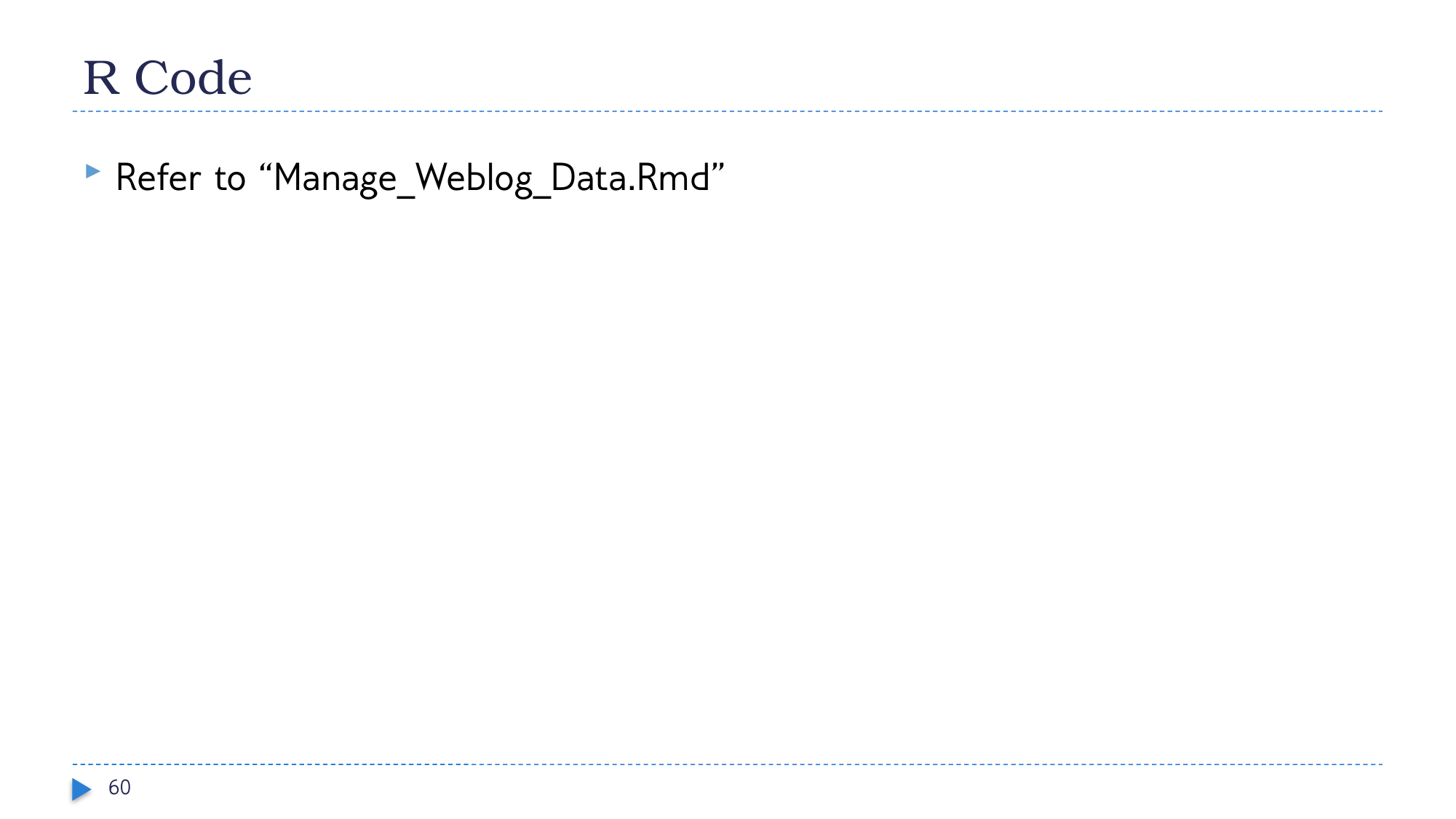

# R Code
Refer to “Manage_Weblog_Data.Rmd”
60